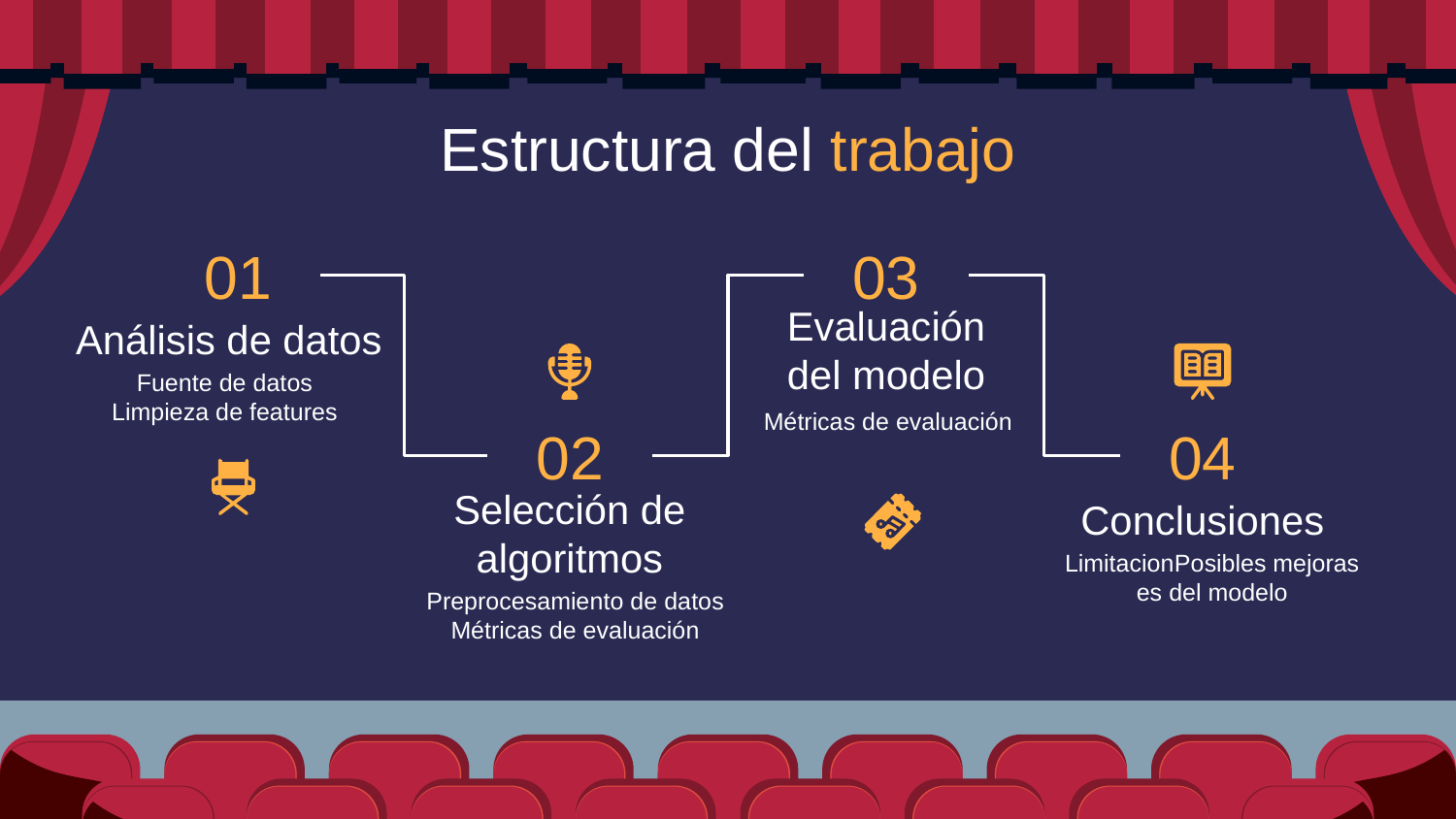

# Estructura del trabajo

01
Análisis de datos
Fuente de datos
Limpieza de features
03
Evaluación
del modelo
Métricas de evaluación

02
Selección de algoritmos
Preprocesamiento de datos
Métricas de evaluación
04
Conclusiones
LimitacionPosibles mejoras
es del modelo